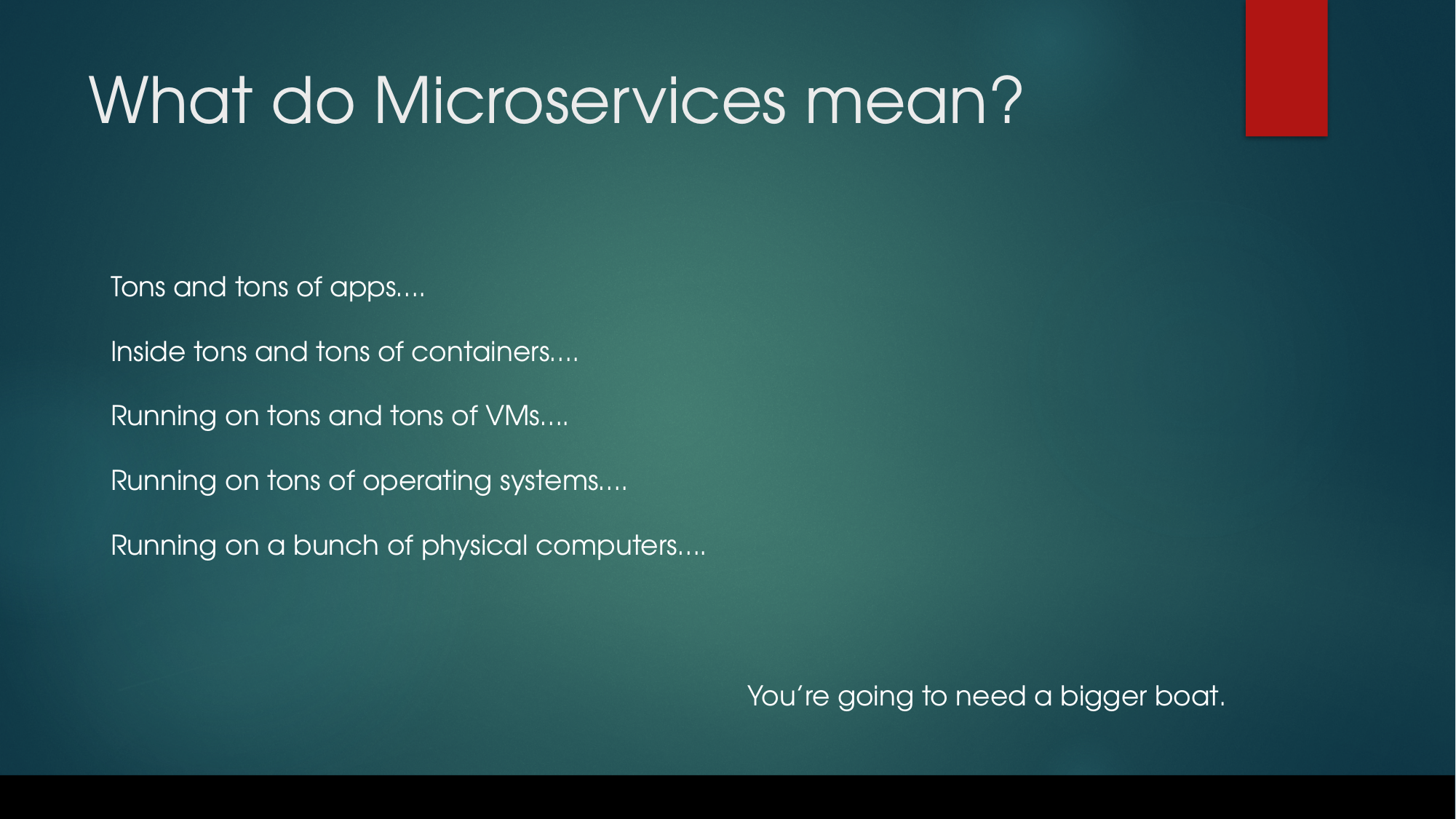

# What do Microservices mean?
Tons and tons of apps….
Inside tons and tons of containers….
Running on tons and tons of VMs….
Running on tons of operating systems….
Running on a bunch of physical computers….
You’re going to need a bigger boat.